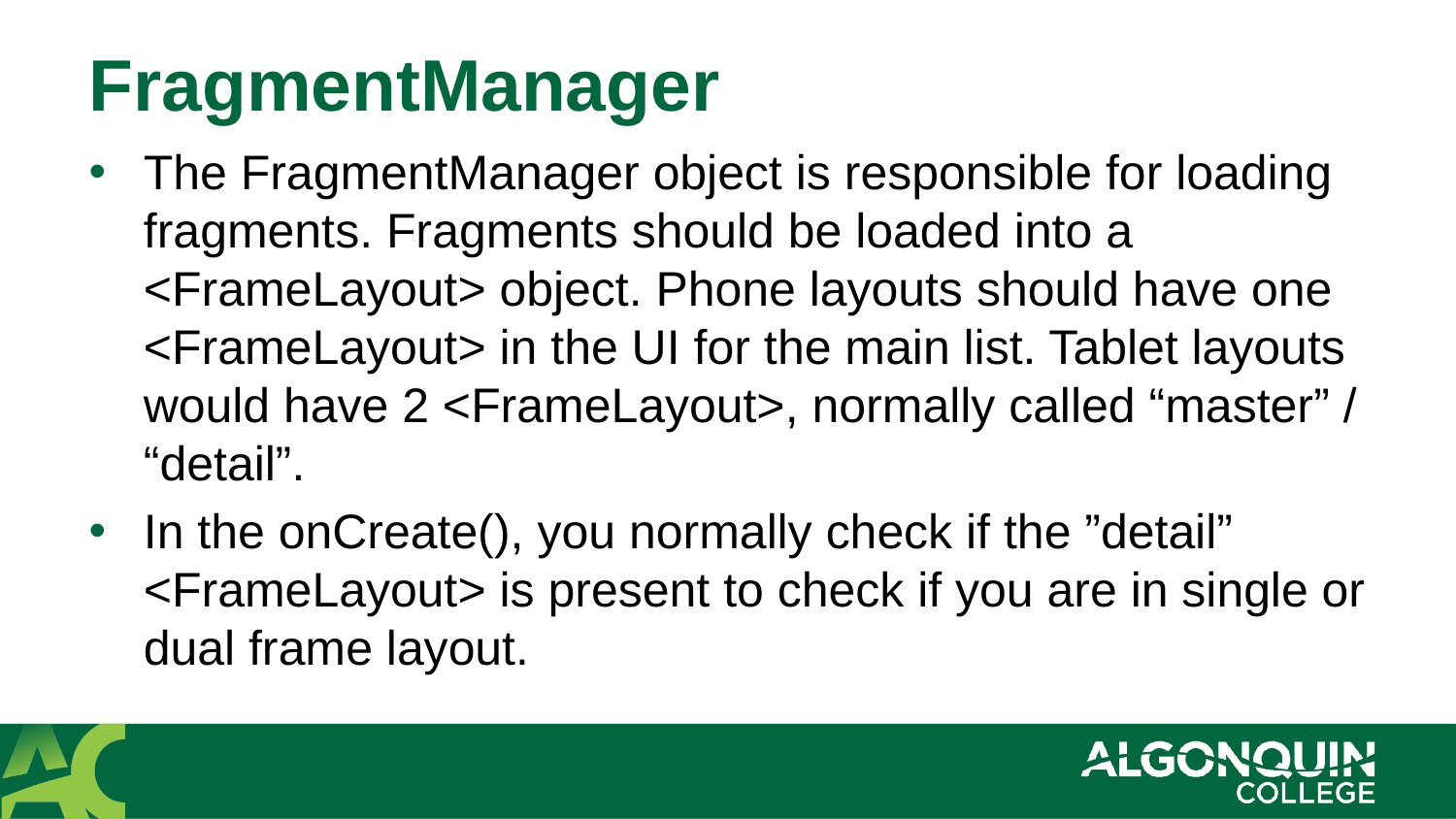

# FragmentManager
The FragmentManager object is responsible for loading fragments. Fragments should be loaded into a <FrameLayout> object. Phone layouts should have one <FrameLayout> in the UI for the main list. Tablet layouts would have 2 <FrameLayout>, normally called “master” / “detail”.
In the onCreate(), you normally check if the ”detail” <FrameLayout> is present to check if you are in single or dual frame layout.